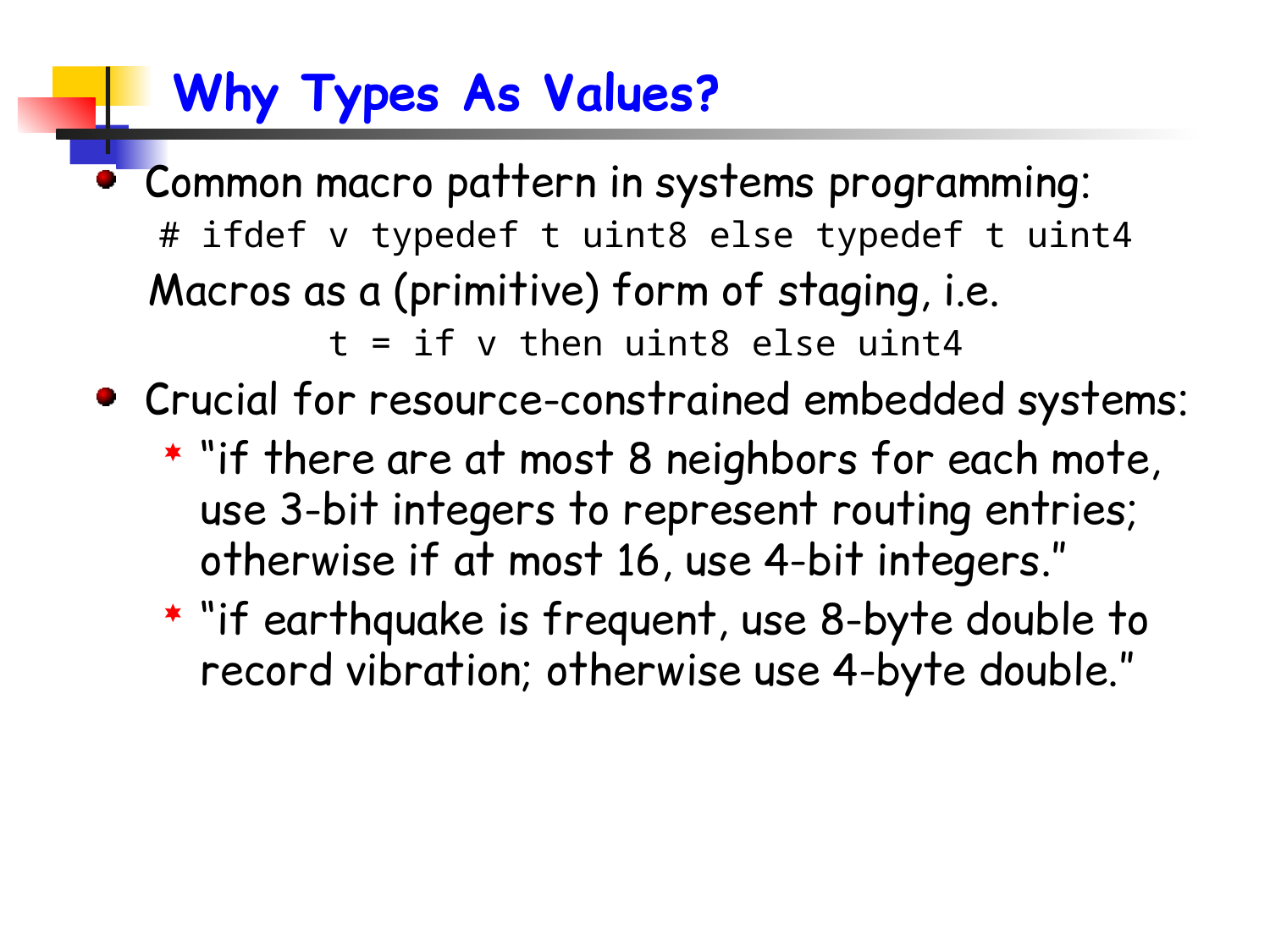

# Why Types As Values?
Common macro pattern in systems programming:
# ifdef v typedef t uint8 else typedef t uint4
    Macros as a (primitive) form of staging, i.e.
t = if v then uint8 else uint4
Crucial for resource-constrained embedded systems:
“if there are at most 8 neighbors for each mote, use 3-bit integers to represent routing entries; otherwise if at most 16, use 4-bit integers.”
“if earthquake is frequent, use 8-byte double to record vibration; otherwise use 4-byte double.”